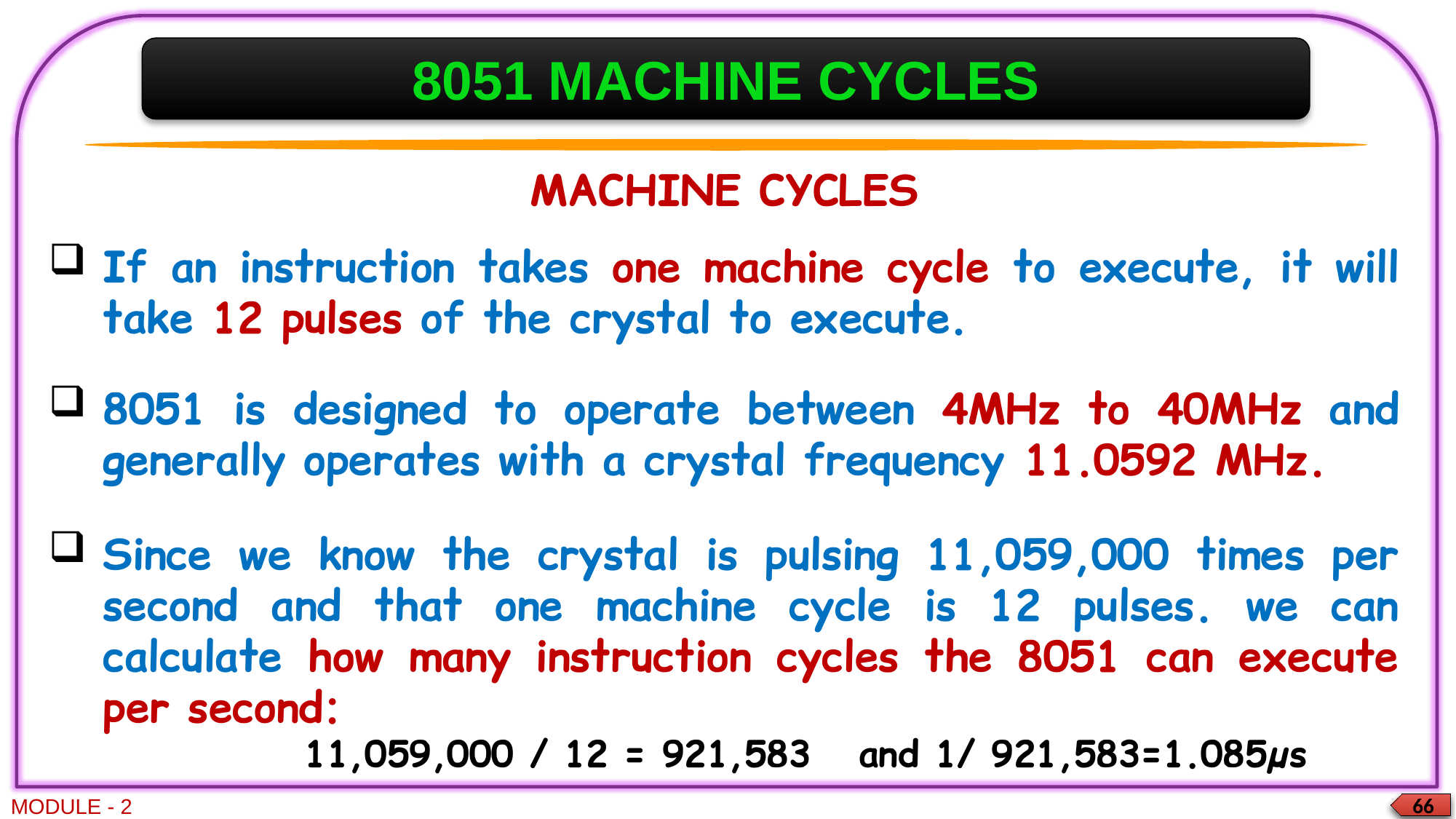

8051 MACHINE CYCLES

MACHINE CYCLES

If an instruction takes one machine cycle to execute, it will take 12 pulses of the crystal to execute.

8051 is designed to operate between 4MHz to 40MHz and generally operates with a crystal frequency 11.0592 MHz.

Since we know the crystal is pulsing 11,059,000 times per second and that one machine cycle is 12 pulses. we can calculate how many instruction cycles the 8051 can execute per second:
11,059,000 / 12 = 921,583   and 1/ 921,583=1.085µs
MODULE - 2
66